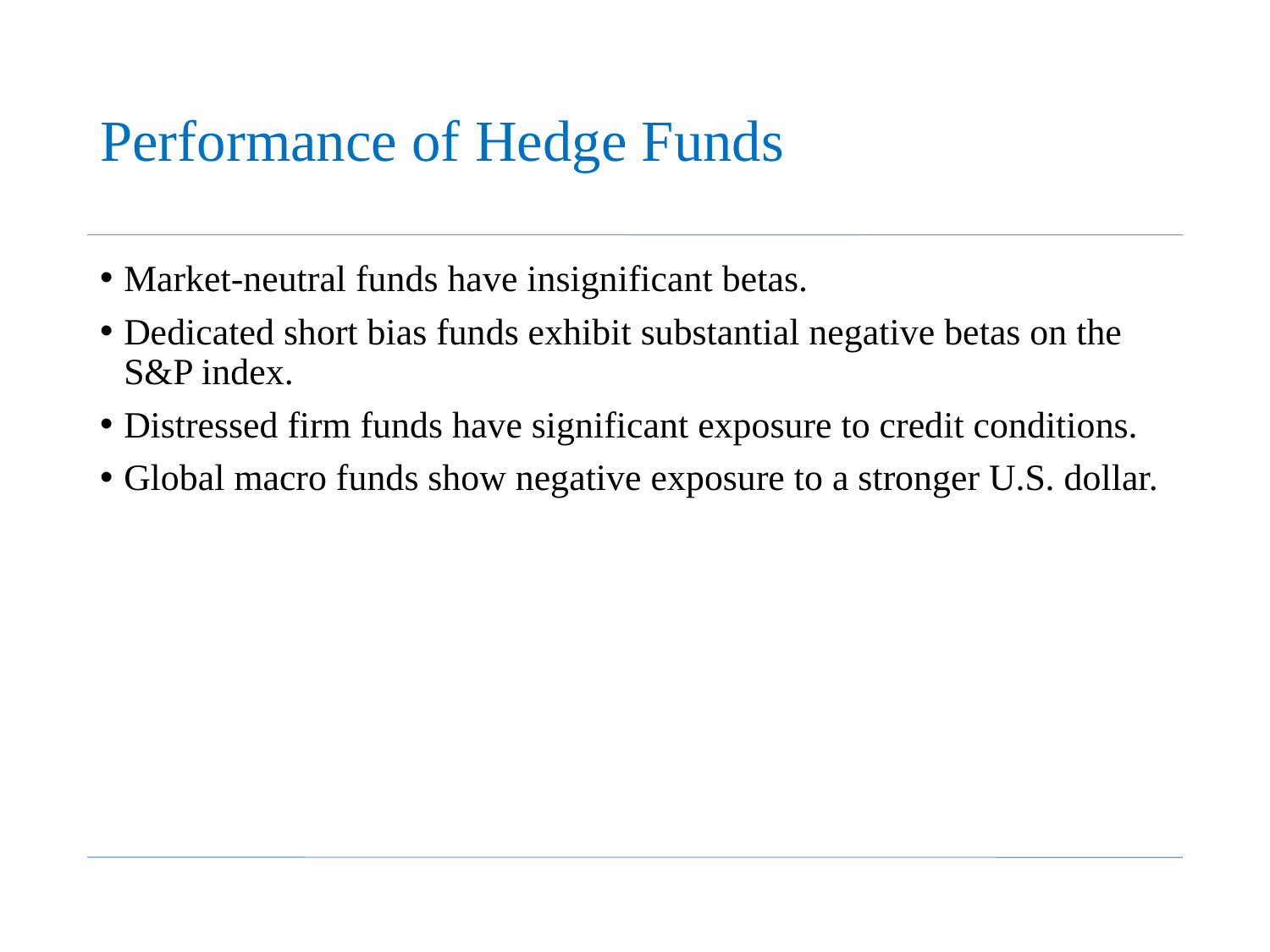

# Performance of Hedge Funds
Market-neutral funds have insignificant betas.
Dedicated short bias funds exhibit substantial negative betas on the S&P index.
Distressed firm funds have significant exposure to credit conditions.
Global macro funds show negative exposure to a stronger U.S. dollar.